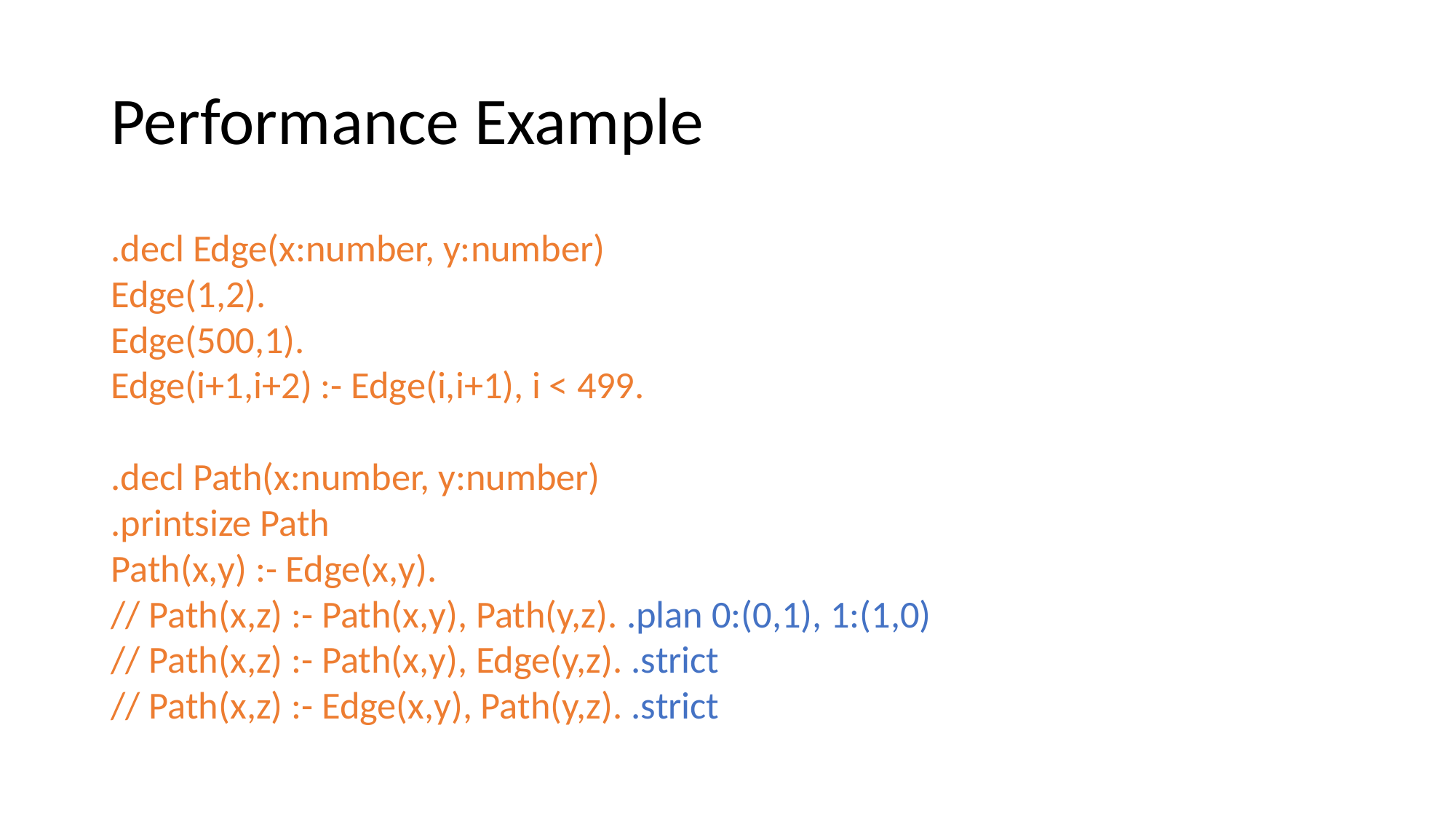

# Performance Example
.decl Edge(x:number, y:number)
Edge(1,2).
Edge(500,1).
Edge(i+1,i+2) :- Edge(i,i+1), i < 499.

.decl Path(x:number, y:number)
.printsize Path
Path(x,y) :- Edge(x,y).
// Path(x,z) :- Path(x,y), Path(y,z). .plan 0:(0,1), 1:(1,0)
// Path(x,z) :- Path(x,y), Edge(y,z). .strict
// Path(x,z) :- Edge(x,y), Path(y,z). .strict